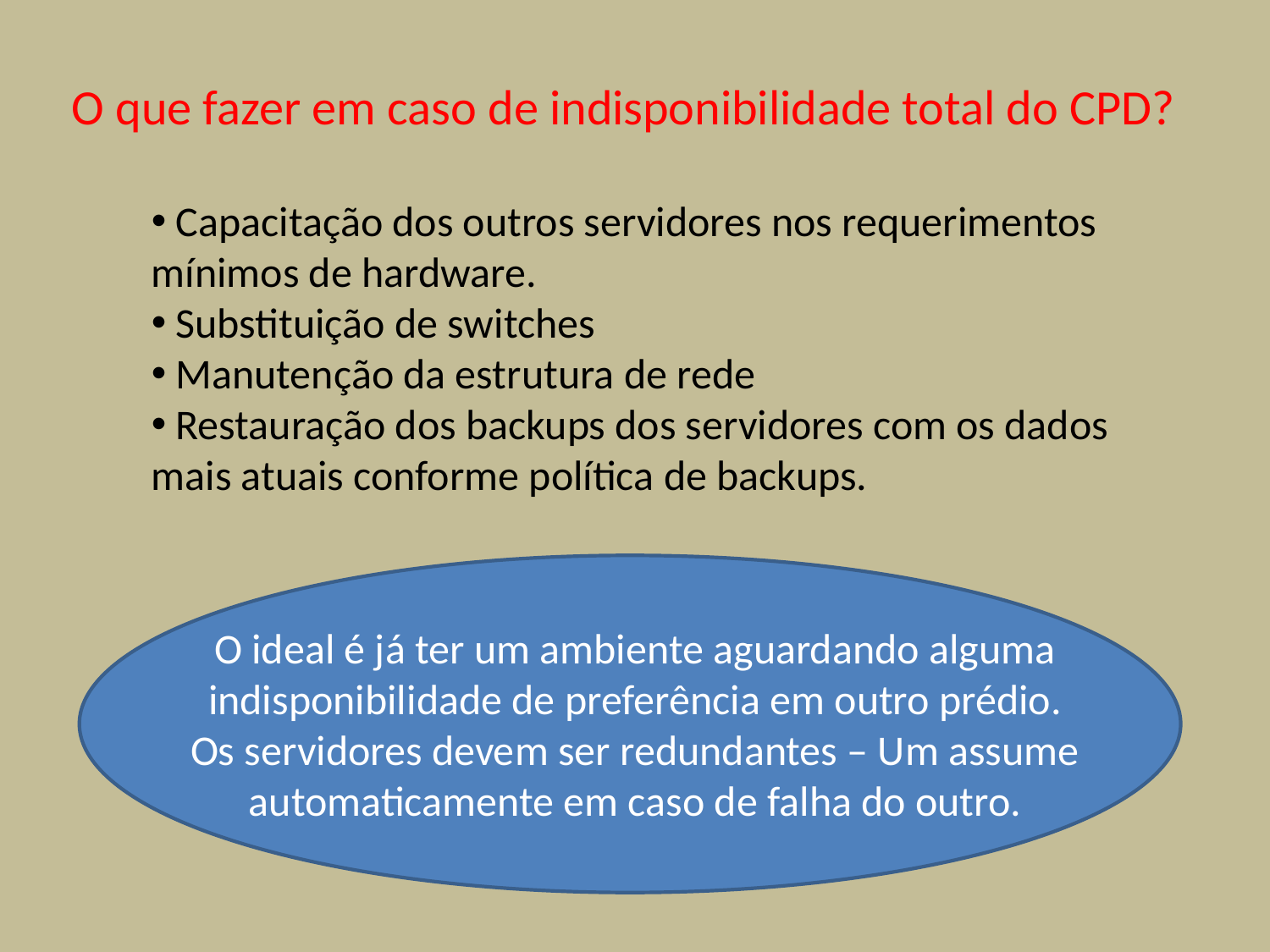

O que fazer em caso de indisponibilidade total do CPD?
 Capacitação dos outros servidores nos requerimentos mínimos de hardware.
 Substituição de switches
 Manutenção da estrutura de rede
 Restauração dos backups dos servidores com os dados mais atuais conforme política de backups.

O ideal é já ter um ambiente aguardando alguma indisponibilidade de preferência em outro prédio.
Os servidores devem ser redundantes – Um assume automaticamente em caso de falha do outro.